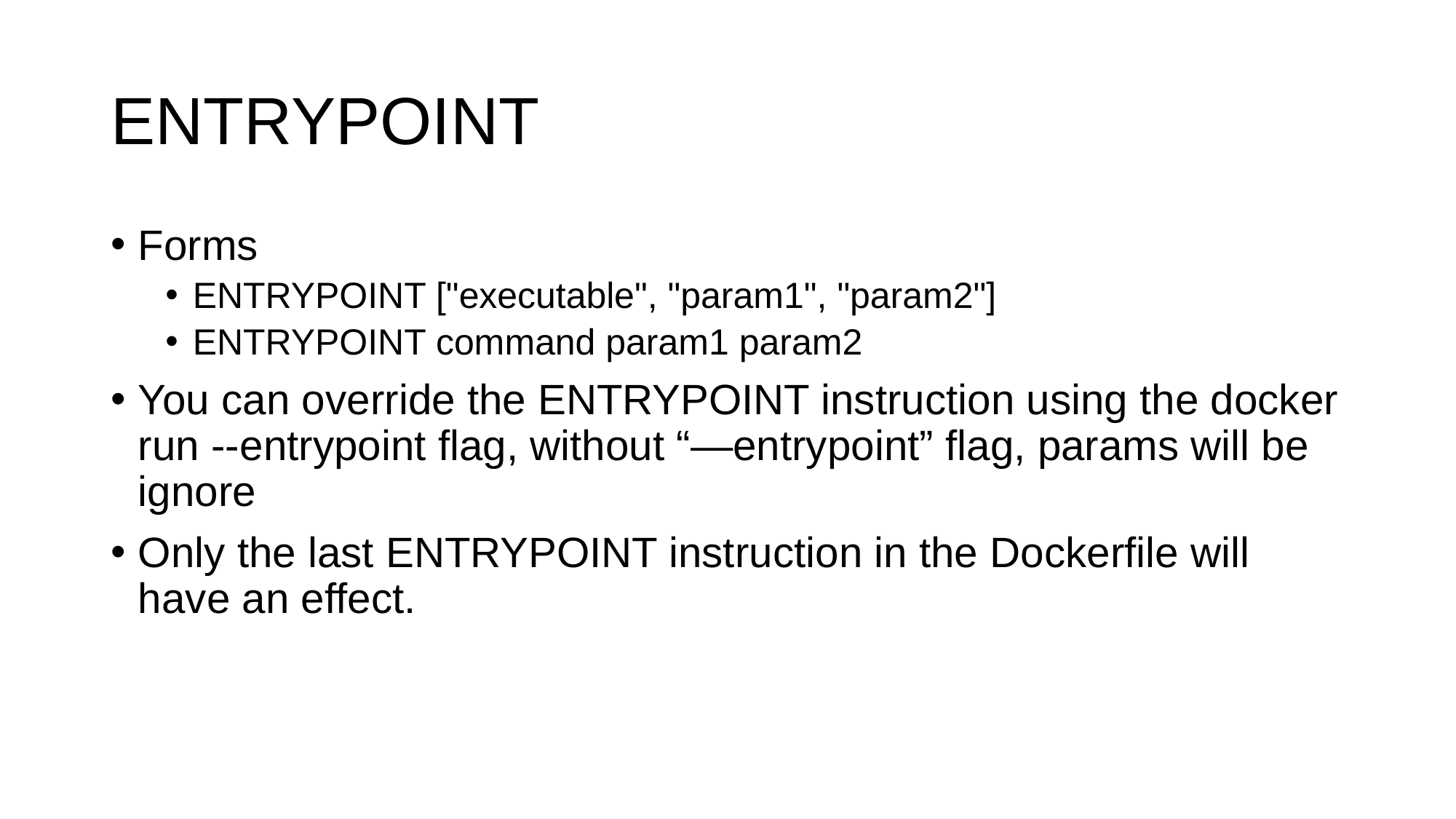

# ENTRYPOINT
Forms
ENTRYPOINT ["executable", "param1", "param2"]
ENTRYPOINT command param1 param2
You can override the ENTRYPOINT instruction using the docker run --entrypoint flag, without “—entrypoint” flag, params will be  ignore
Only the last ENTRYPOINT instruction in the Dockerfile will have an effect.